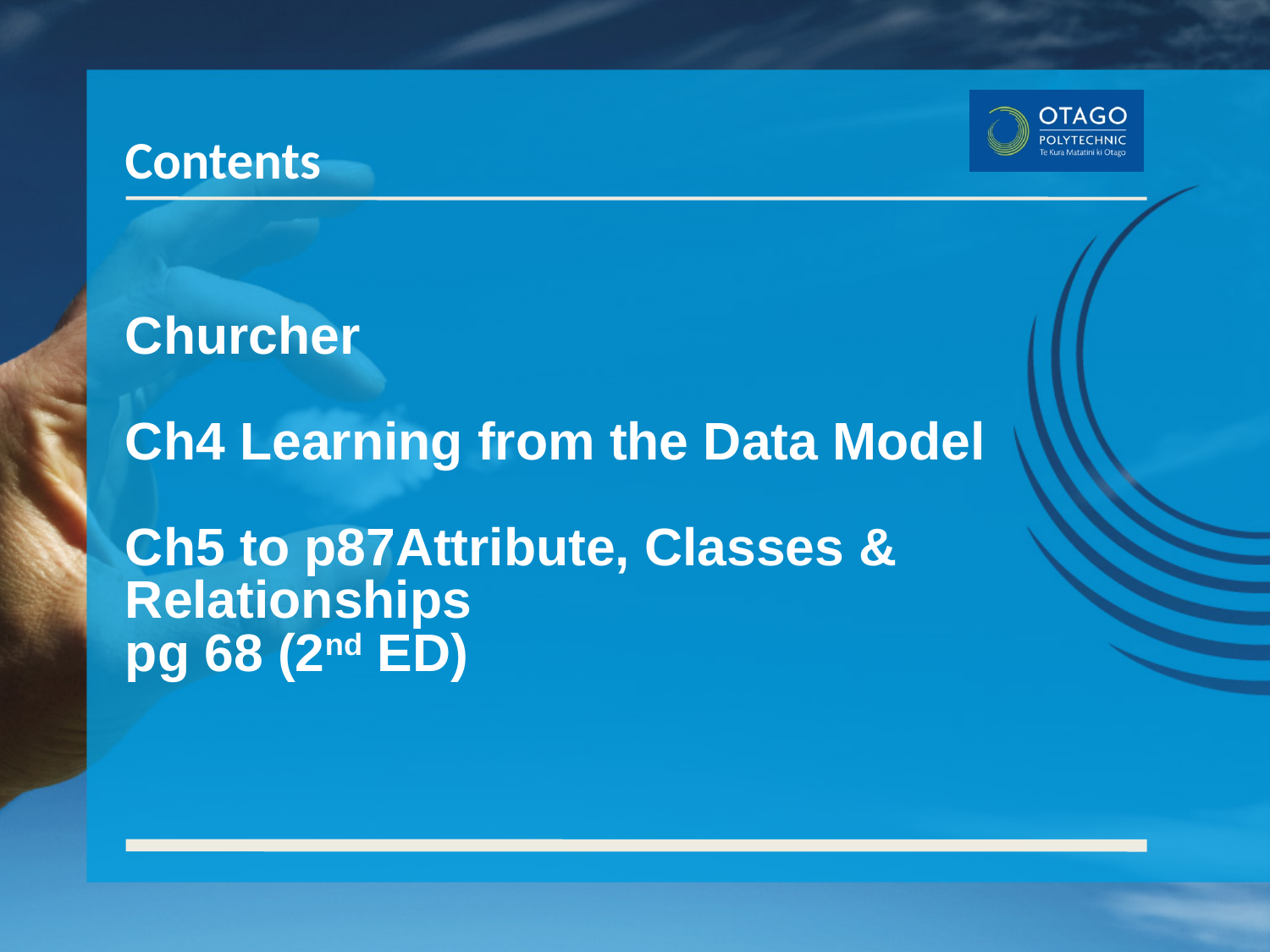

# Churcher Ch4 Learning from the Data Model Ch5 to p87Attribute, Classes & Relationships pg 68 (2nd ED)